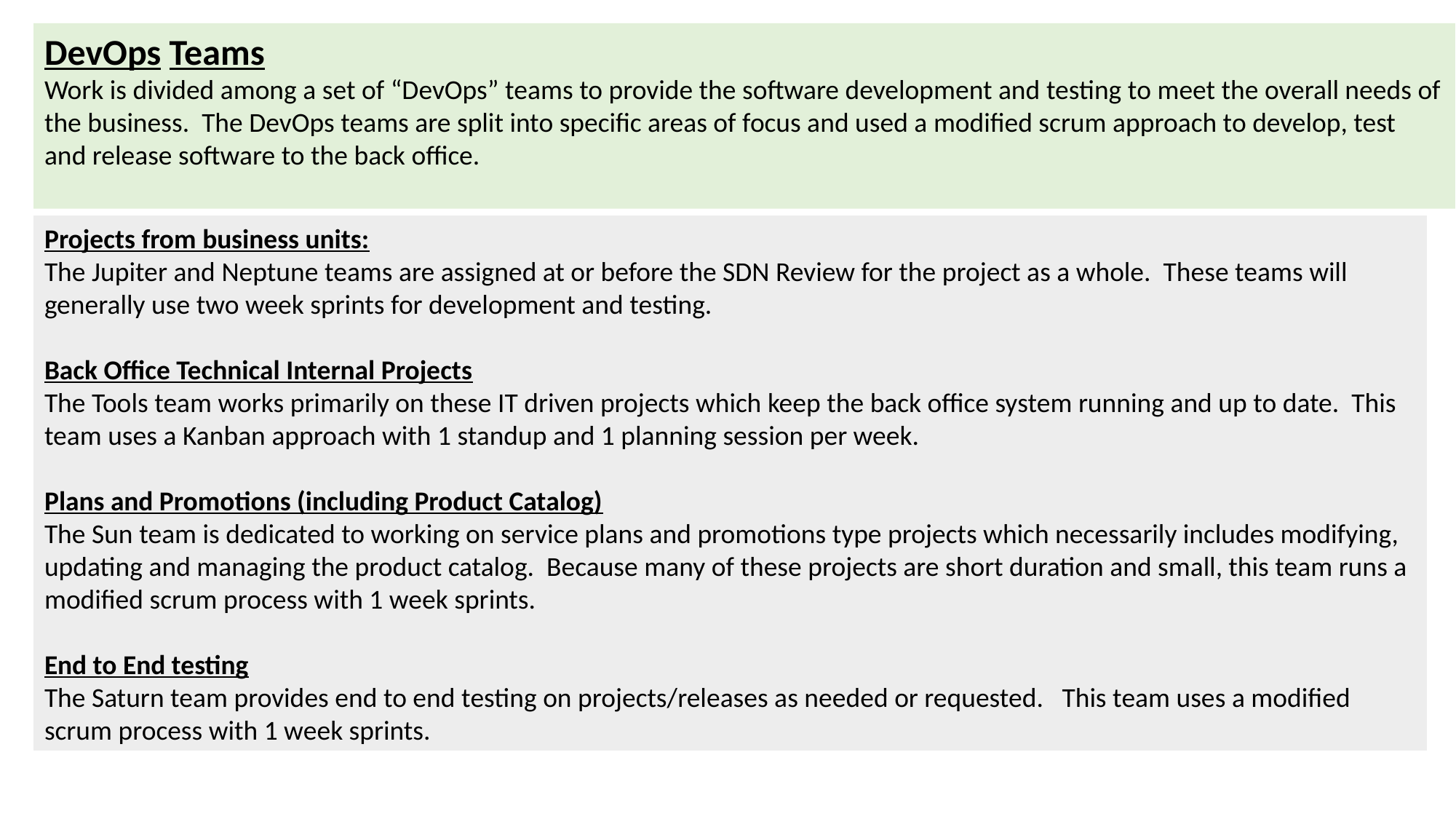

DevOps Teams
Work is divided among a set of “DevOps” teams to provide the software development and testing to meet the overall needs of the business.  The DevOps teams are split into specific areas of focus and used a modified scrum approach to develop, test and release software to the back office.

Projects from business units:
The Jupiter and Neptune teams are assigned at or before the SDN Review for the project as a whole.  These teams will generally use two week sprints for development and testing.

Back Office Technical Internal Projects
The Tools team works primarily on these IT driven projects which keep the back office system running and up to date.  This team uses a Kanban approach with 1 standup and 1 planning session per week.

Plans and Promotions (including Product Catalog)
The Sun team is dedicated to working on service plans and promotions type projects which necessarily includes modifying, updating and managing the product catalog.  Because many of these projects are short duration and small, this team runs a modified scrum process with 1 week sprints.

End to End testing
The Saturn team provides end to end testing on projects/releases as needed or requested.   This team uses a modified scrum process with 1 week sprints.